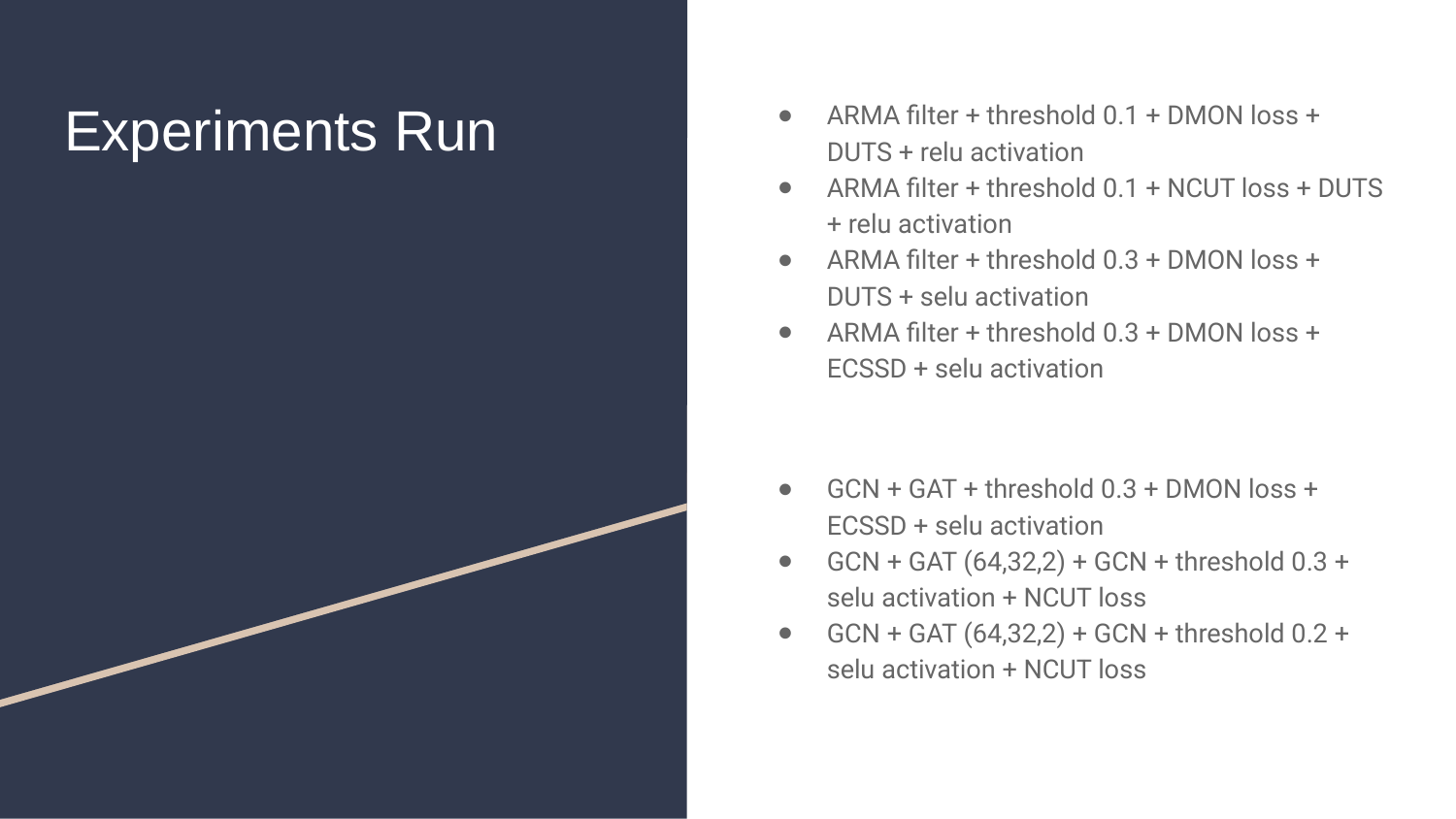

# Experiments Run
ARMA filter + threshold 0.1 + DMON loss + DUTS + relu activation
ARMA filter + threshold 0.1 + NCUT loss + DUTS + relu activation
ARMA filter + threshold 0.3 + DMON loss + DUTS + selu activation
ARMA filter + threshold 0.3 + DMON loss + ECSSD + selu activation

GCN + GAT + threshold 0.3 + DMON loss + ECSSD + selu activation
GCN + GAT (64,32,2) + GCN + threshold 0.3 + selu activation + NCUT loss
GCN + GAT (64,32,2) + GCN + threshold 0.2 + selu activation + NCUT loss